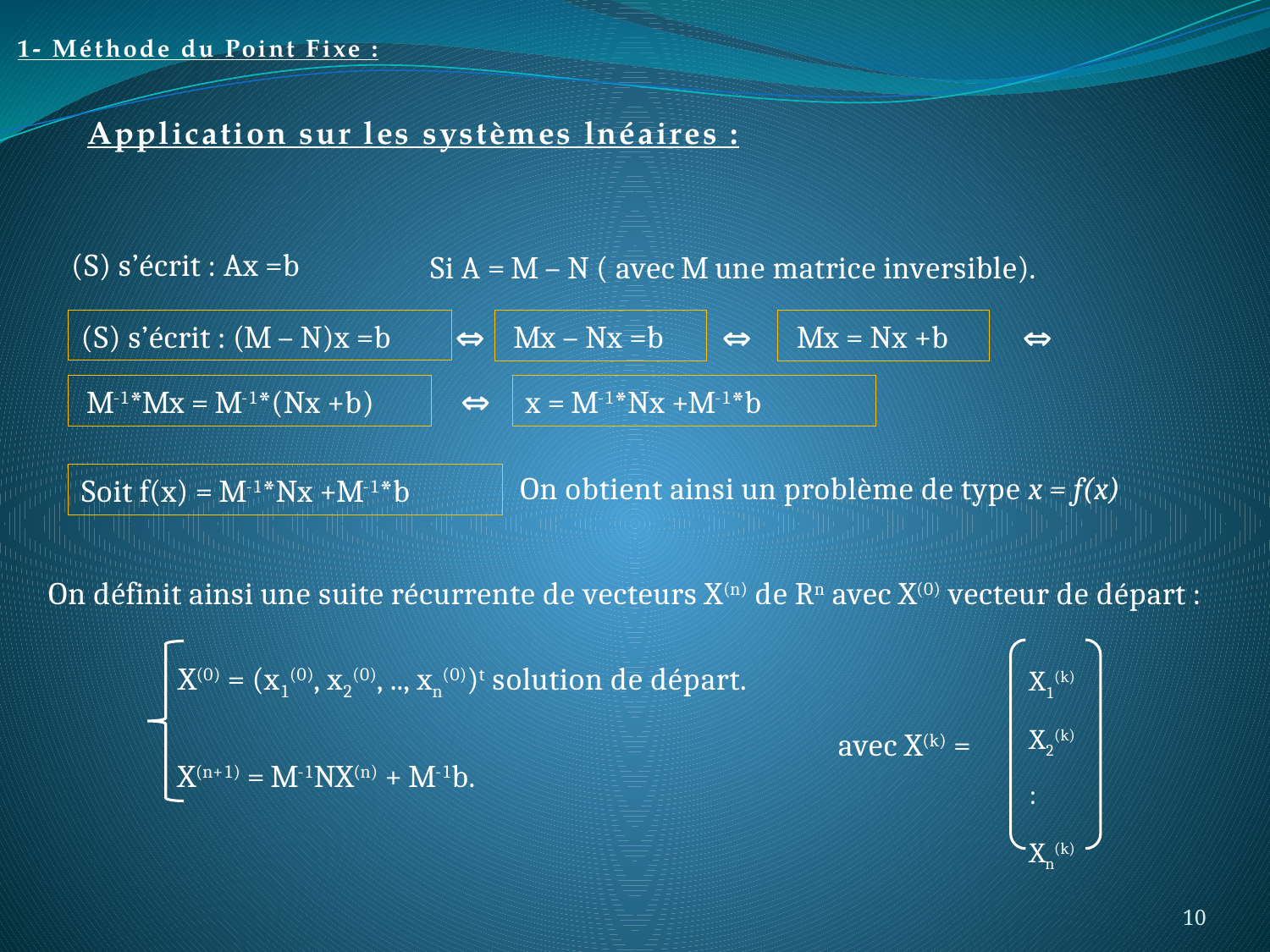

1- Méthode du Point Fixe :
Application sur les systèmes lnéaires :
(S) s’écrit : Ax =b
Si A = M – N ( avec M une matrice inversible).
(S) s’écrit : (M – N)x =b
⇔
 Mx – Nx =b
⇔
 Mx = Nx +b
⇔
⇔
 M-1*Mx = M-1*(Nx +b)
x = M-1*Nx +M-1*b
On obtient ainsi un problème de type x = f(x)
Soit f(x) = M-1*Nx +M-1*b
On définit ainsi une suite récurrente de vecteurs X(n) de Rn avec X(0) vecteur de départ :
X1(k)
X2(k)
:
Xn(k)

X(0) = (x1(0), x2(0), .., xn(0))t solution de départ.
avec X(k) =
X(n+1) = M-1NX(n) + M-1b.
10